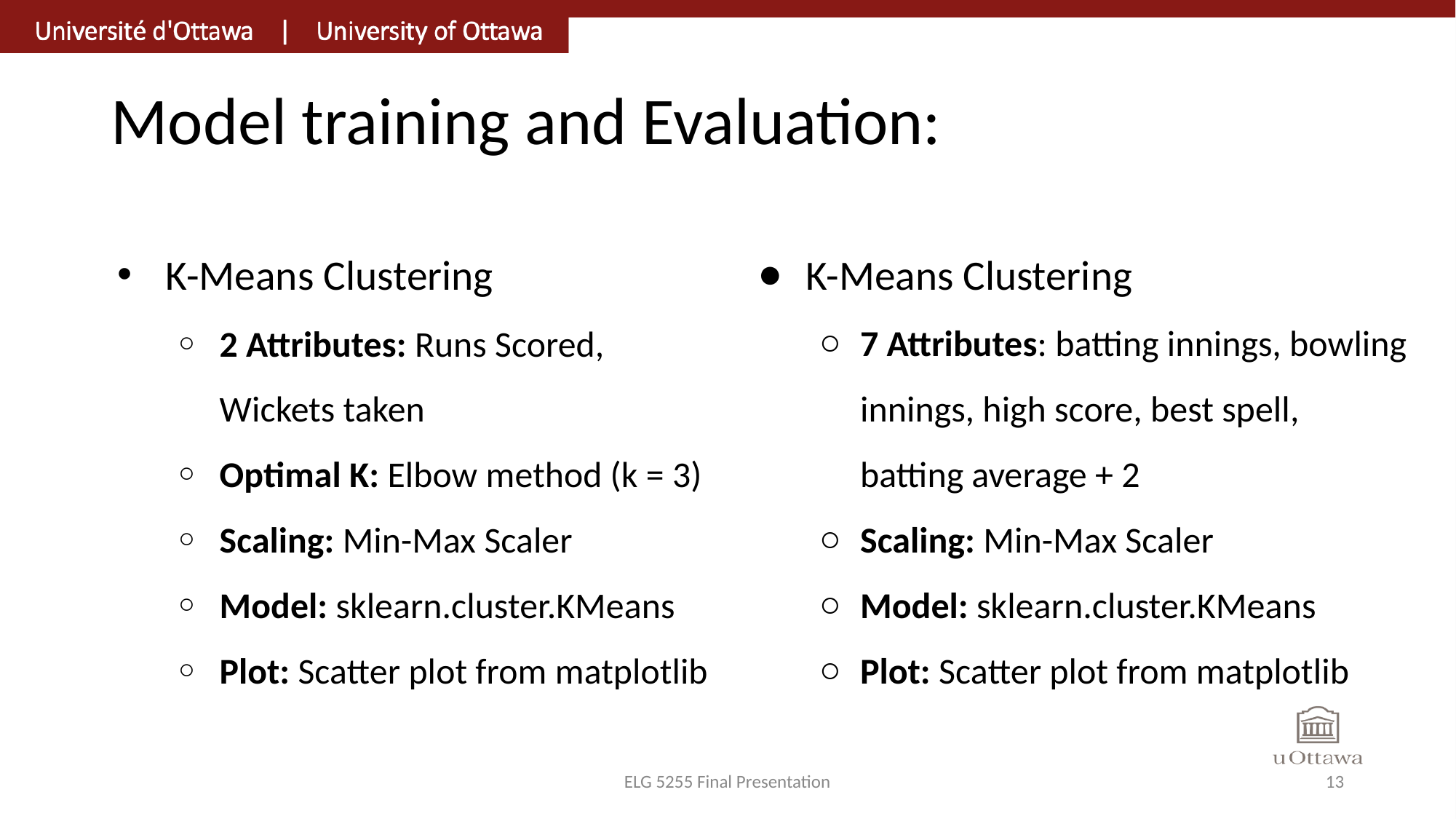

# Model training and Evaluation:
K-Means Clustering
2 Attributes: Runs Scored, Wickets taken
Optimal K: Elbow method (k = 3)
Scaling: Min-Max Scaler
Model: sklearn.cluster.KMeans
Plot: Scatter plot from matplotlib
K-Means Clustering
7 Attributes: batting innings, bowling innings, high score, best spell, batting average + 2
Scaling: Min-Max Scaler
Model: sklearn.cluster.KMeans
Plot: Scatter plot from matplotlib
ELG 5255 Final Presentation
13